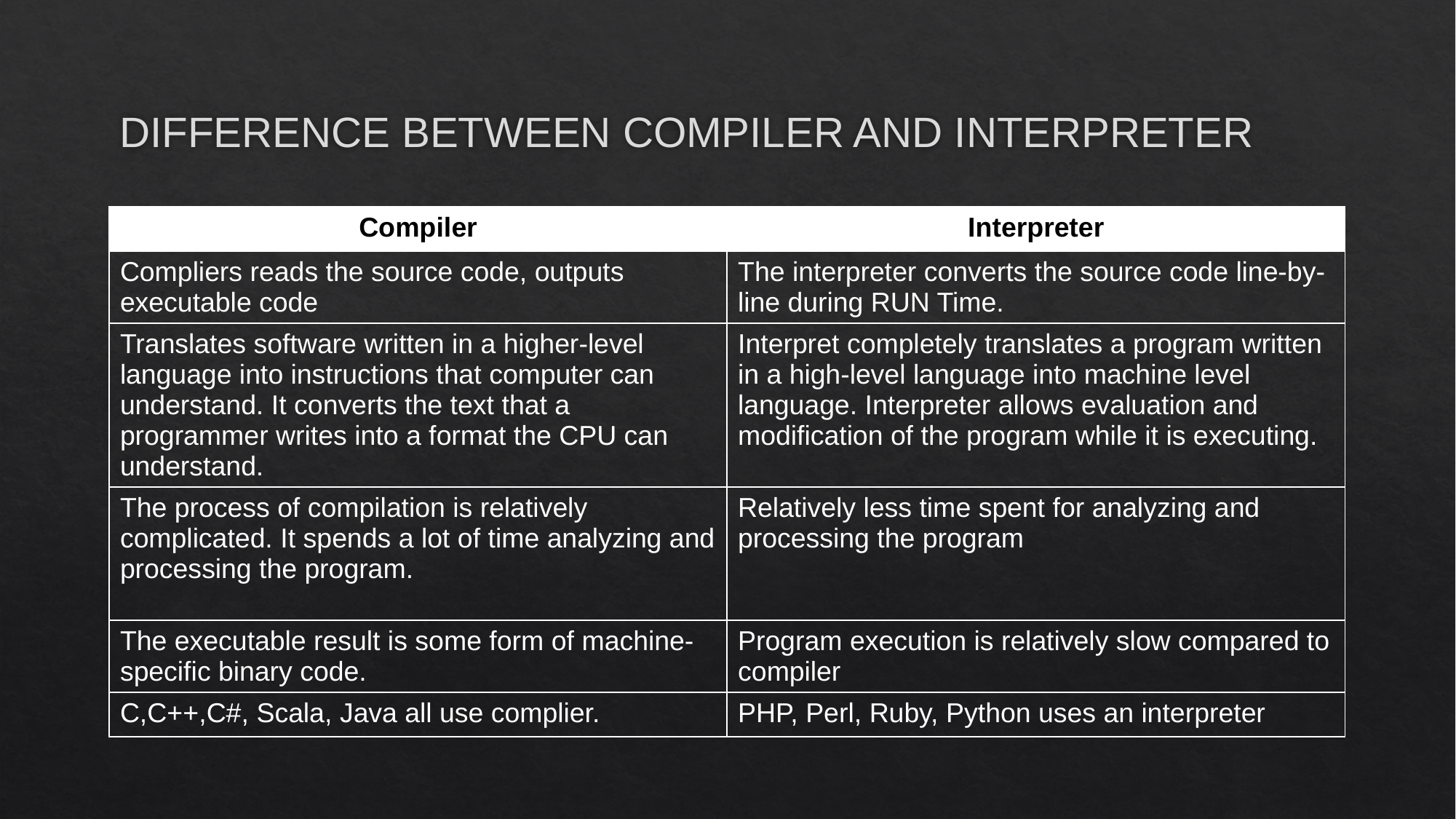

# DIFFERENCE BETWEEN COMPILER AND INTERPRETER
| Compiler | Interpreter |
| --- | --- |
| Compliers reads the source code, outputs executable code | The interpreter converts the source code line-by-line during RUN Time. |
| Translates software written in a higher-level language into instructions that computer can understand. It converts the text that a programmer writes into a format the CPU can understand. | Interpret completely translates a program written in a high-level language into machine level language. Interpreter allows evaluation and modification of the program while it is executing. |
| The process of compilation is relatively complicated. It spends a lot of time analyzing and processing the program. | Relatively less time spent for analyzing and processing the program |
| The executable result is some form of machine-specific binary code. | Program execution is relatively slow compared to compiler |
| C,C++,C#, Scala, Java all use complier. | PHP, Perl, Ruby, Python uses an interpreter |